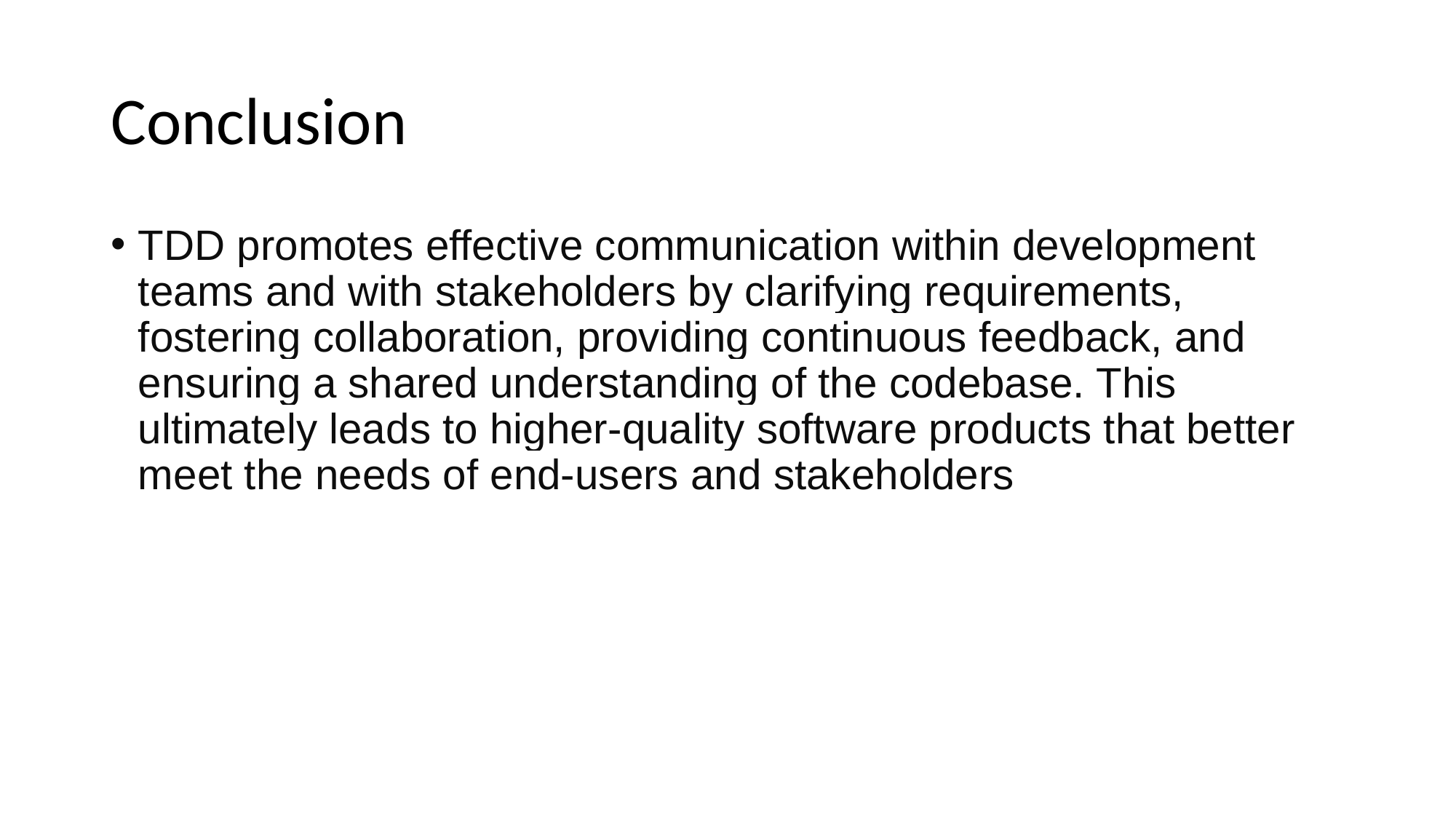

# Conclusion
TDD promotes effective communication within development teams and with stakeholders by clarifying requirements, fostering collaboration, providing continuous feedback, and ensuring a shared understanding of the codebase. This ultimately leads to higher-quality software products that better meet the needs of end-users and stakeholders